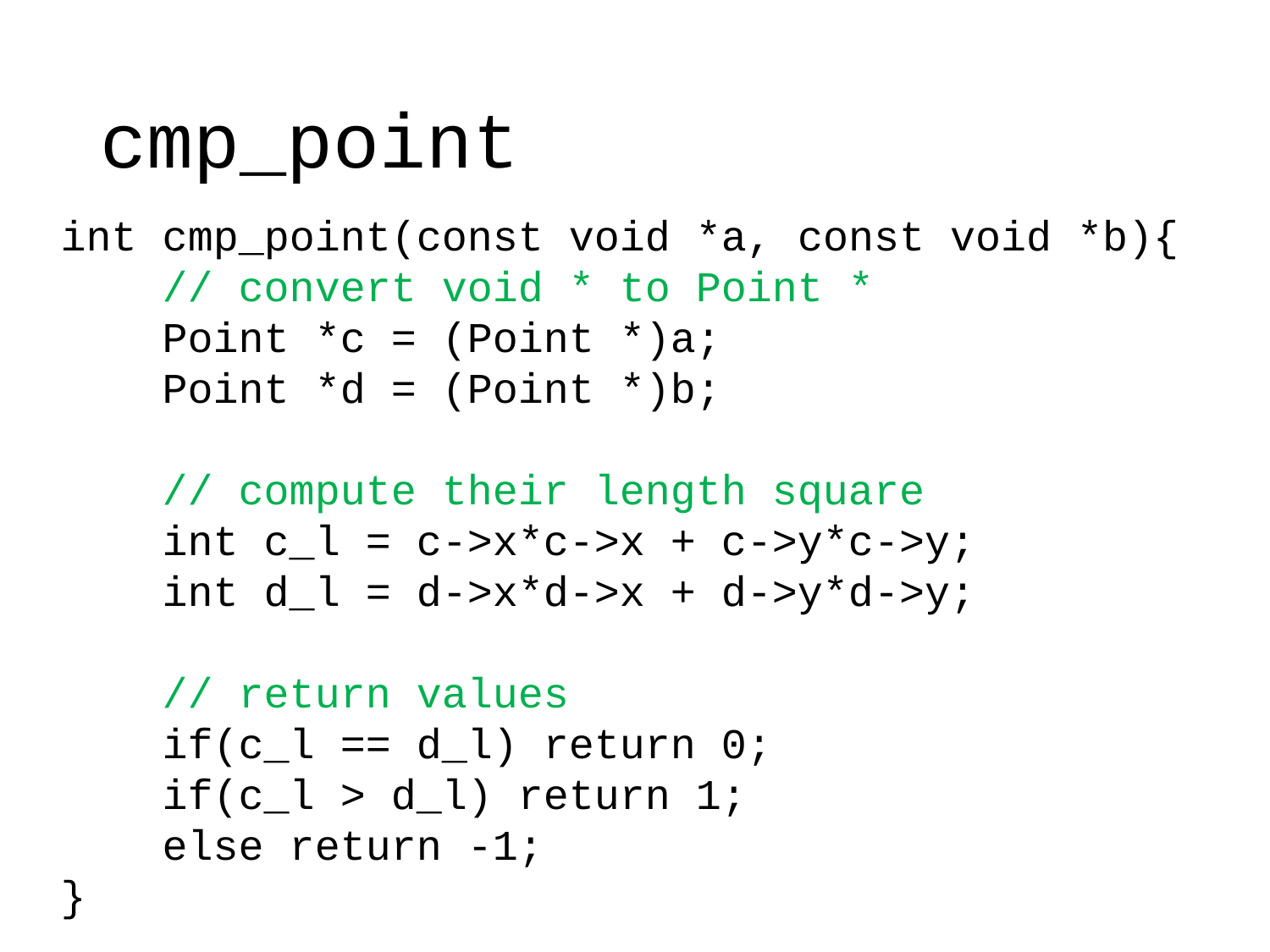

# cmp_point
int cmp_point(const void *a, const void *b){
    // convert void * to Point *
    Point *c = (Point *)a;
    Point *d = (Point *)b;

    // compute their length square
    int c_l = c->x*c->x + c->y*c->y;
    int d_l = d->x*d->x + d->y*d->y;

    // return values
    if(c_l == d_l) return 0;
    if(c_l > d_l) return 1;
    else return -1;
}